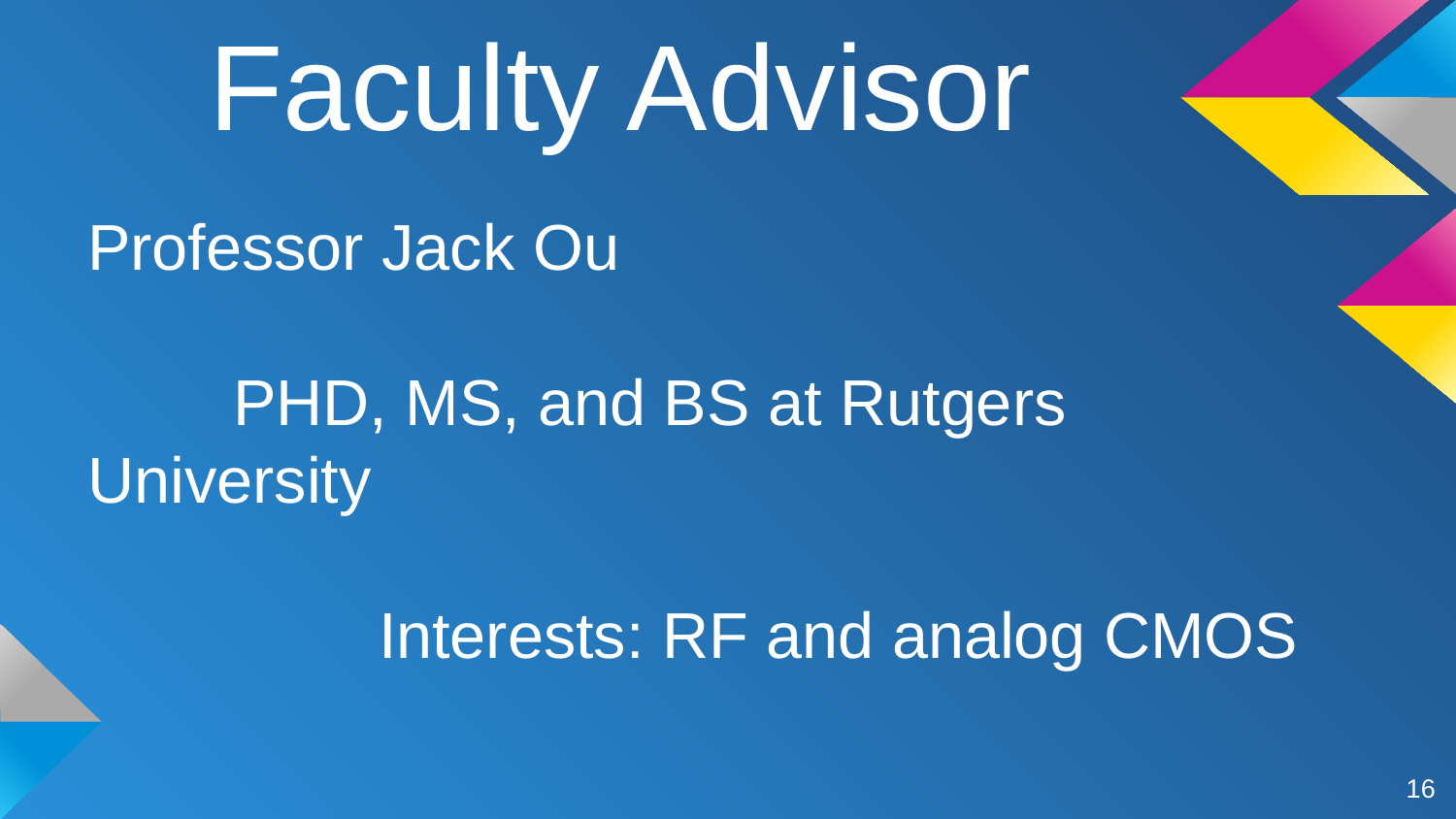

# Faculty Advisor
Professor Jack Ou

	PHD, MS, and BS at Rutgers University

		Interests: RF and analog CMOS
16